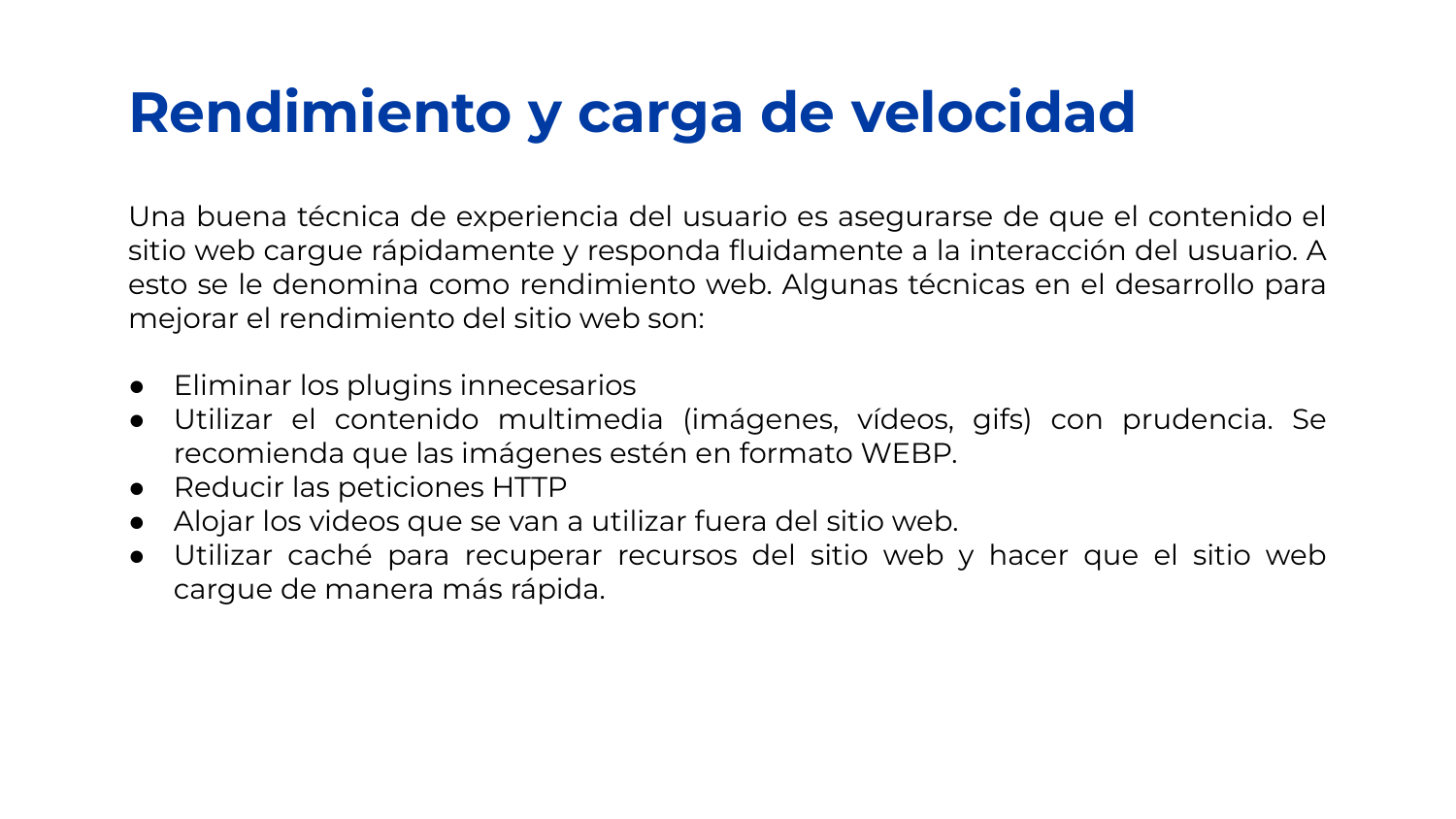

# Rendimiento y carga de velocidad
Una buena técnica de experiencia del usuario es asegurarse de que el contenido el sitio web cargue rápidamente y responda fluidamente a la interacción del usuario. A esto se le denomina como rendimiento web. Algunas técnicas en el desarrollo para mejorar el rendimiento del sitio web son:

Eliminar los plugins innecesarios
Utilizar el contenido multimedia (imágenes, vídeos, gifs) con prudencia. Se recomienda que las imágenes estén en formato WEBP.
Reducir las peticiones HTTP
Alojar los videos que se van a utilizar fuera del sitio web.
Utilizar caché para recuperar recursos del sitio web y hacer que el sitio web cargue de manera más rápida.